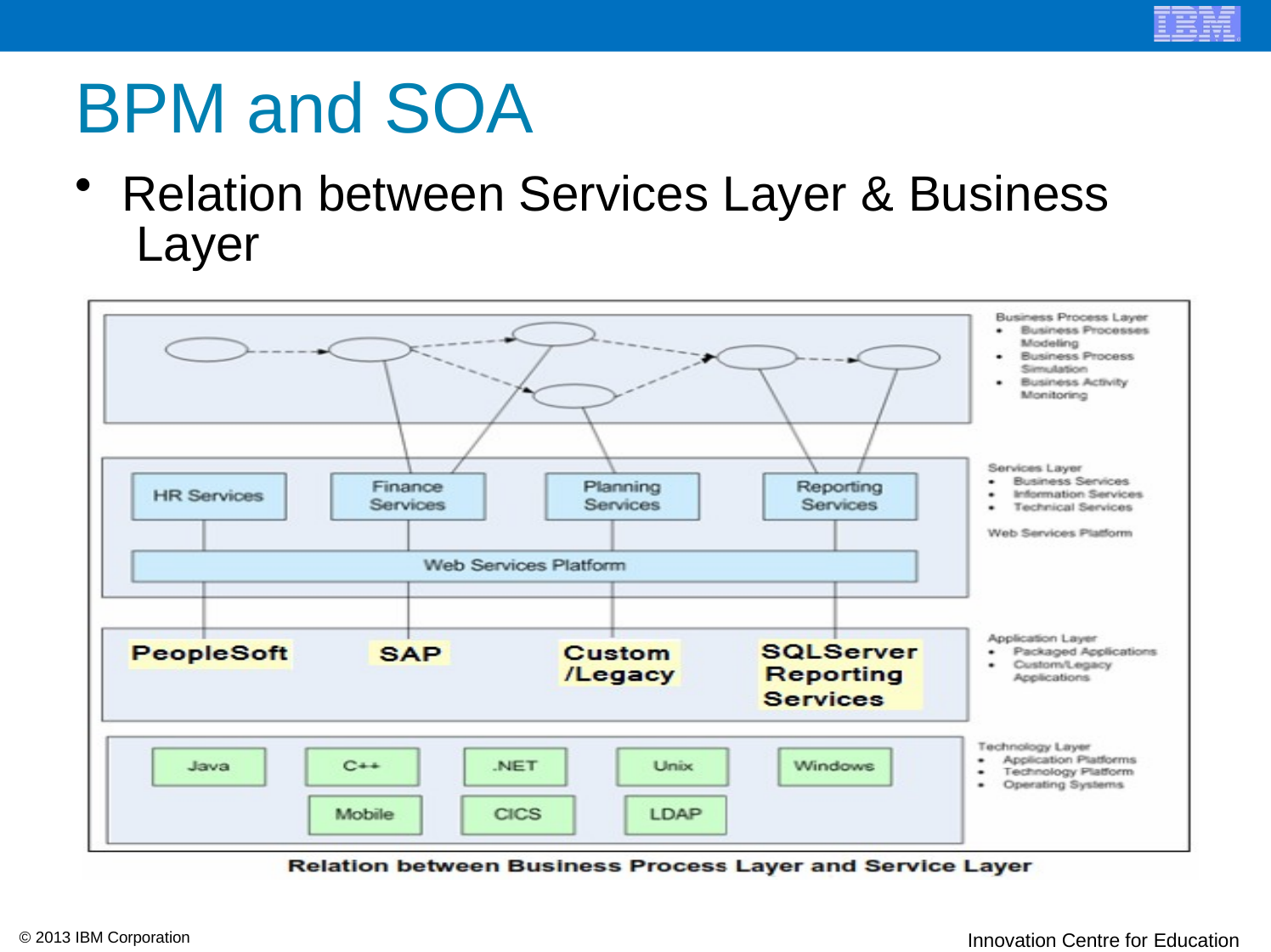

# BPM and SOA
Relation between Services Layer & Business  Layer

© 2013 IBM Corporation
Innovation Centre for Education